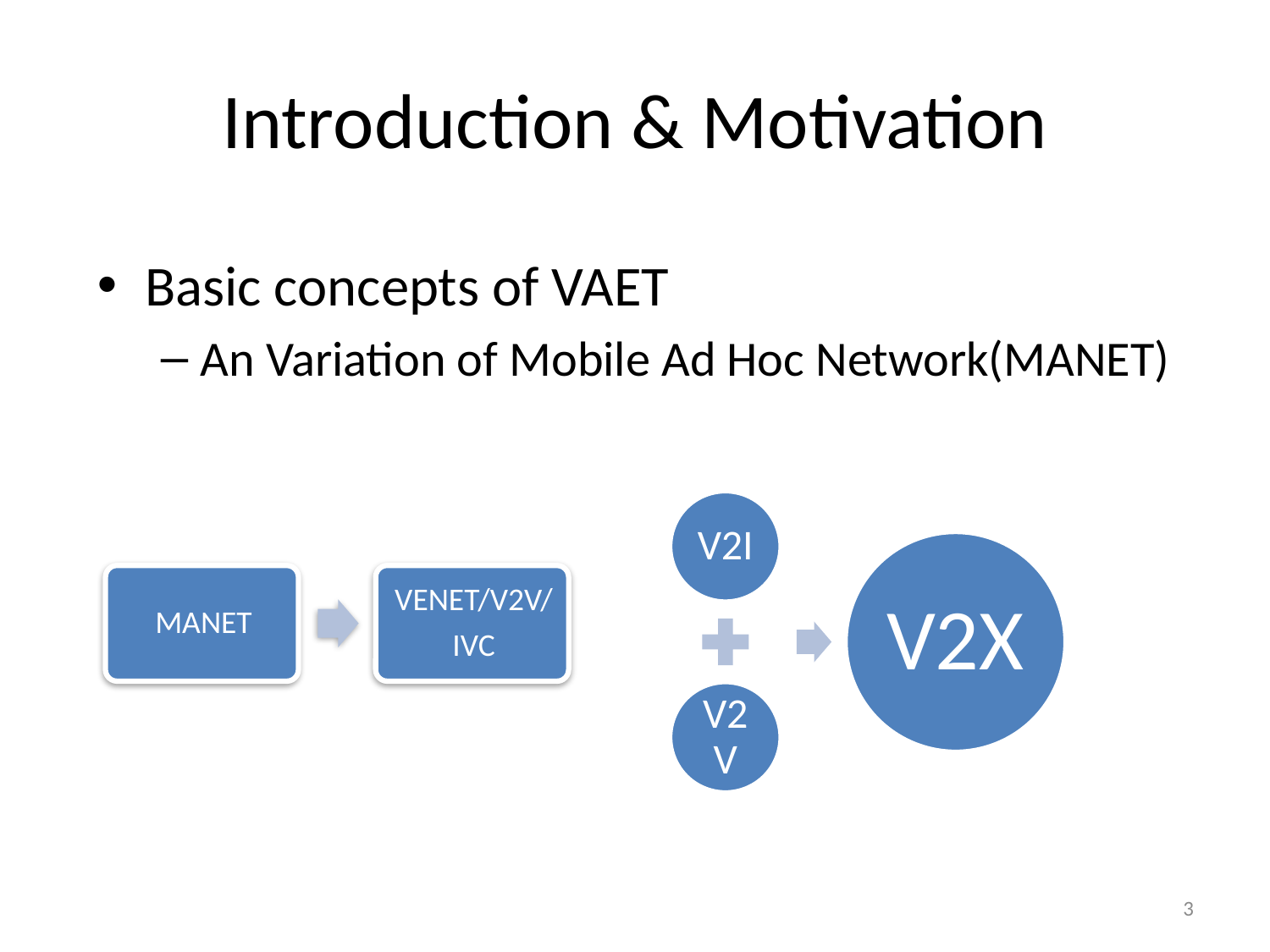

# Introduction & Motivation

Basic concepts of VAET
An Variation of Mobile Ad Hoc Network(MANET)
MANET

VENET/V2V/
IVC
V2I

V2V

V2X
3